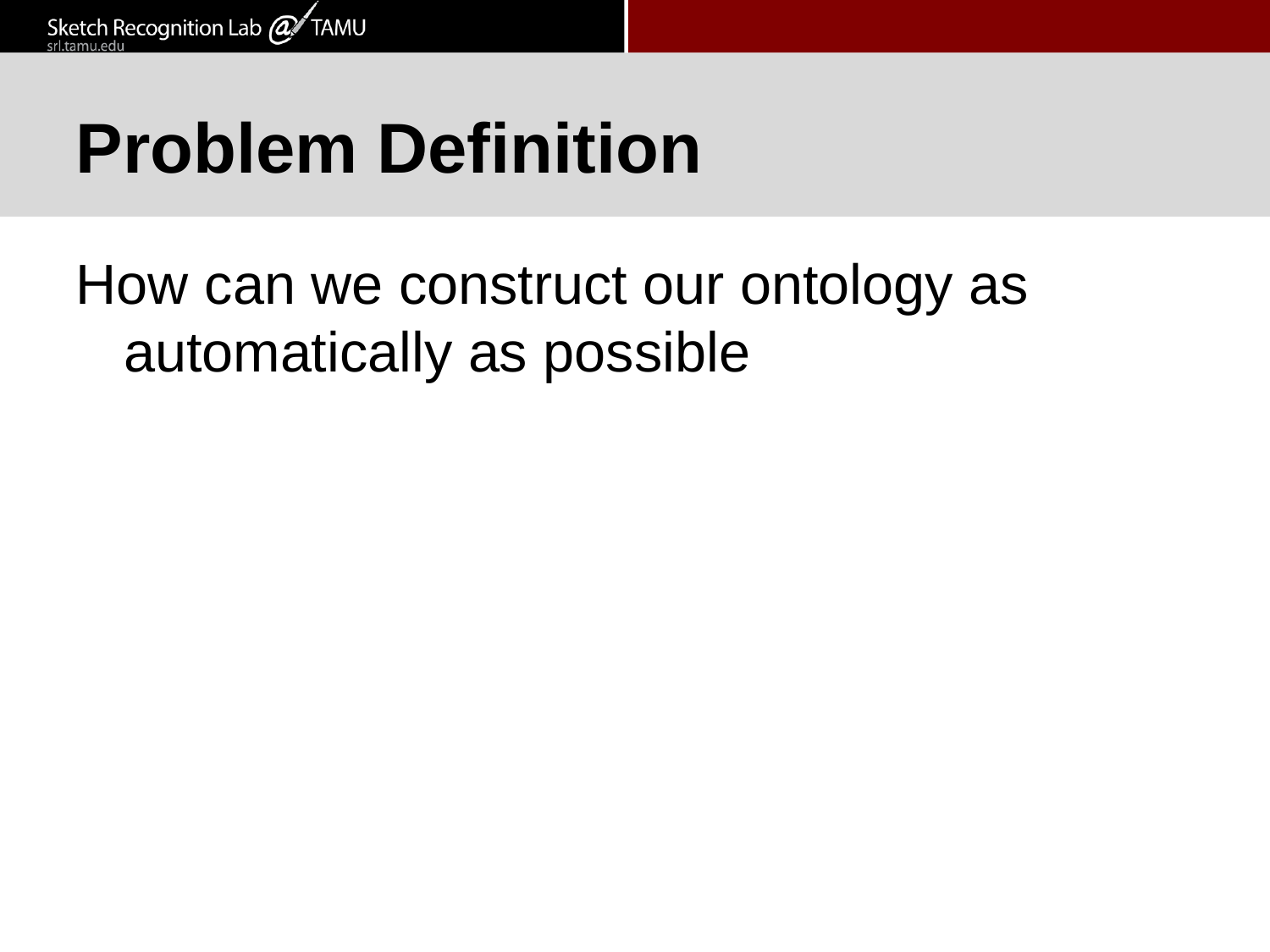

# Problem Definition
How can we construct our ontology as automatically as possible